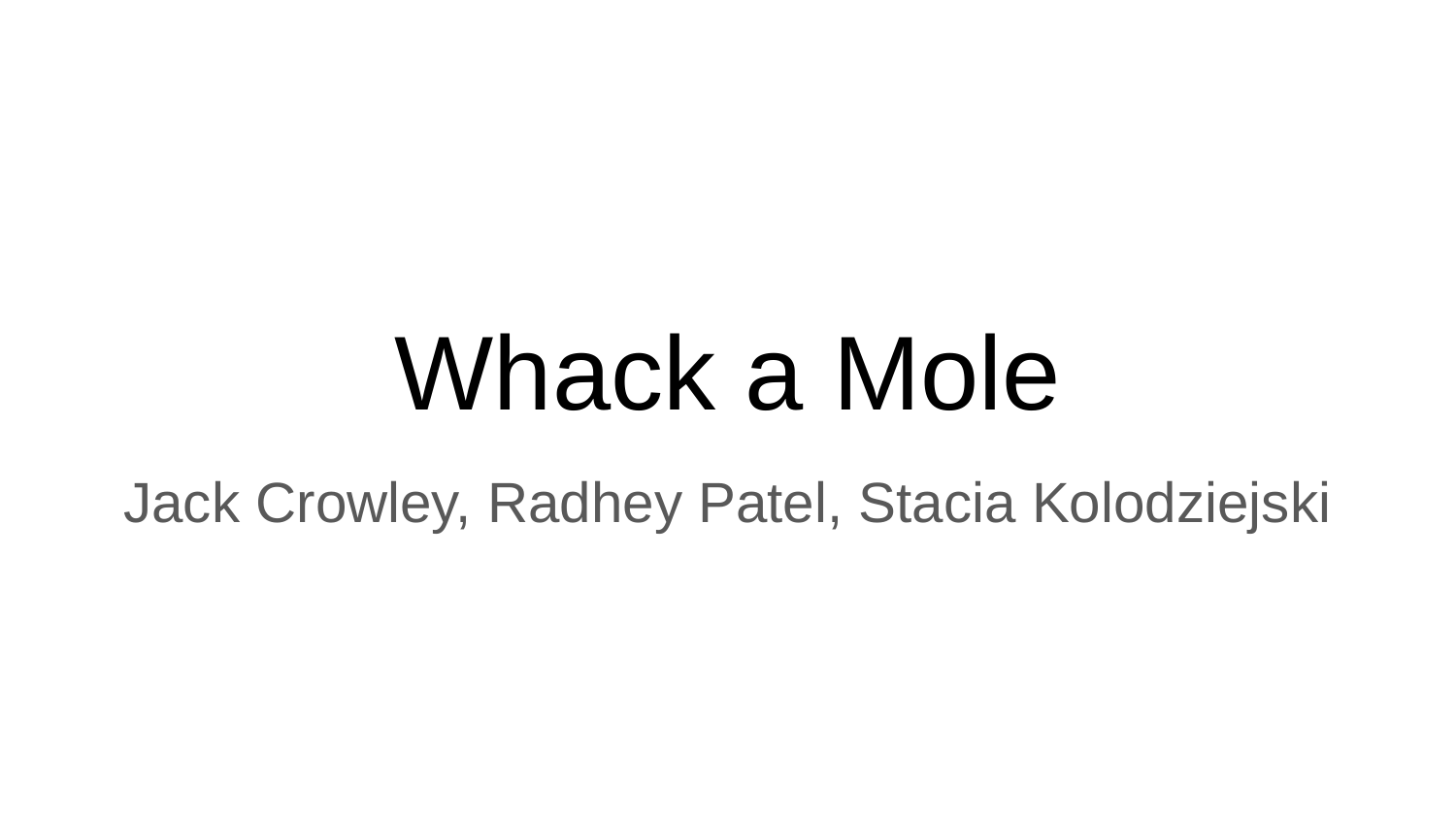

# Whack a Mole
Jack Crowley, Radhey Patel, Stacia Kolodziejski